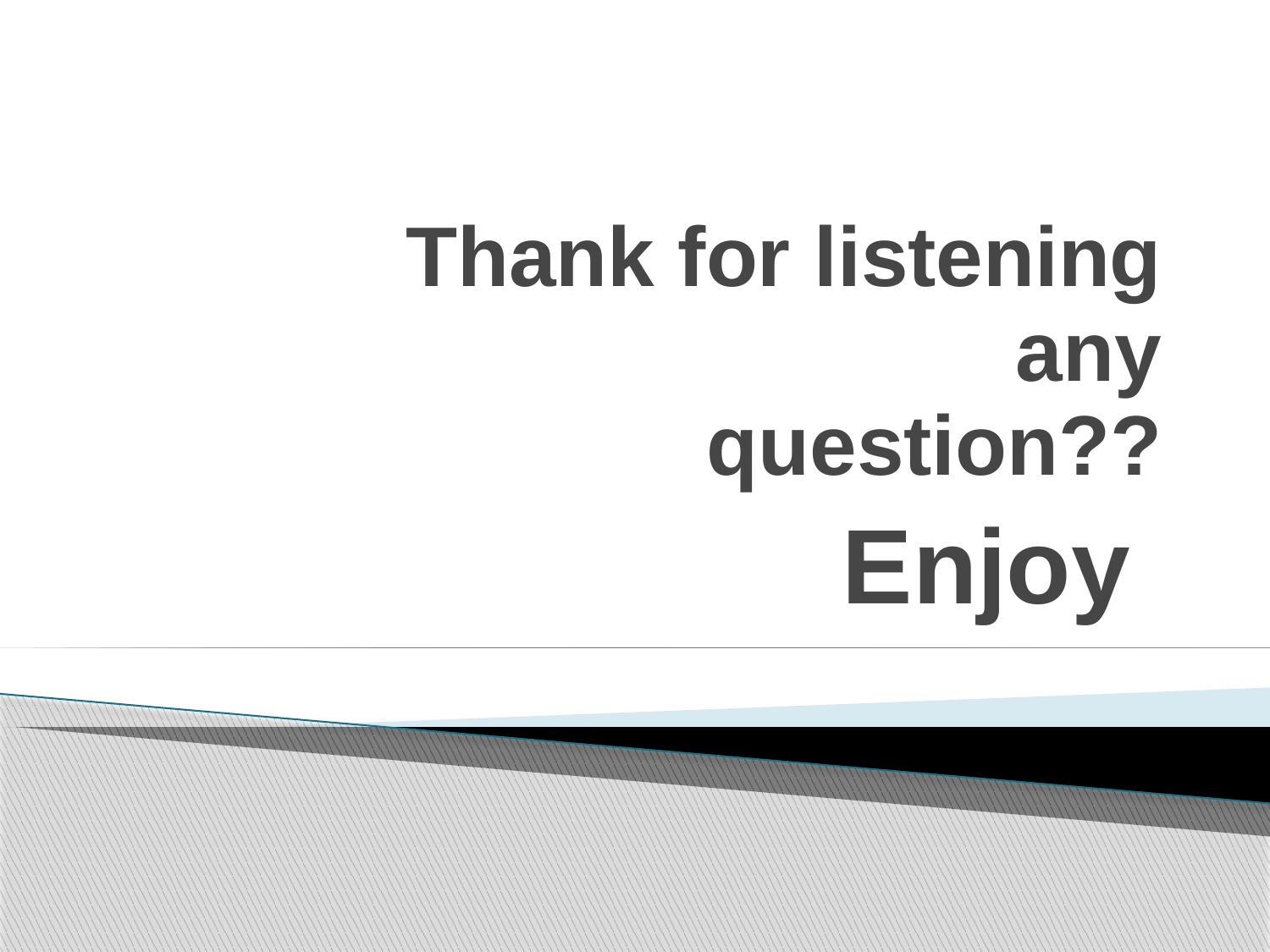

# Thank for listening any question??
Enjoy